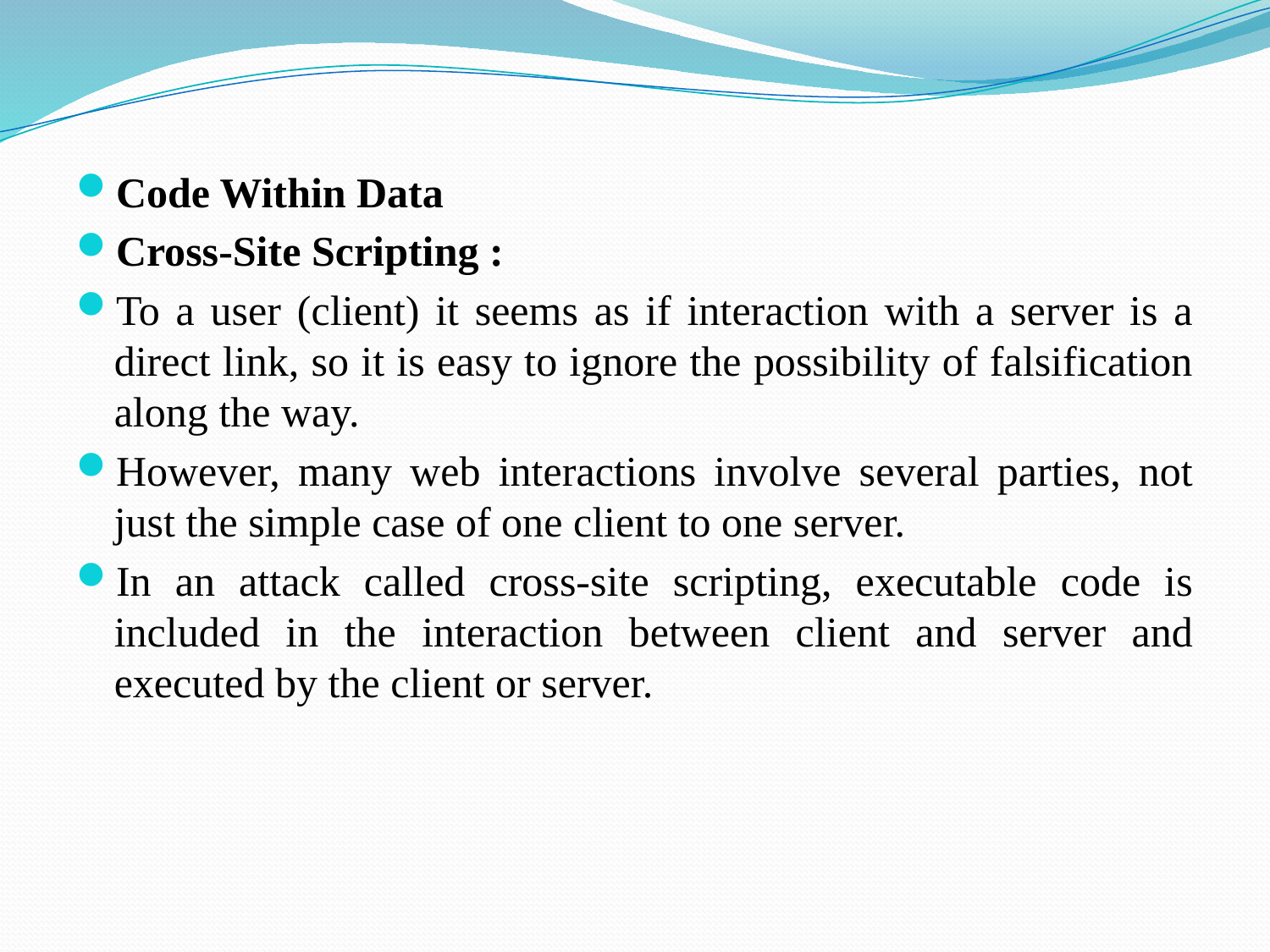

Code Within Data
Cross-Site Scripting :
To a user (client) it seems as if interaction with a server is a direct link, so it is easy to ignore the possibility of falsification along the way.
However, many web interactions involve several parties, not just the simple case of one client to one server.
In an attack called cross-site scripting, executable code is included in the interaction between client and server and executed by the client or server.